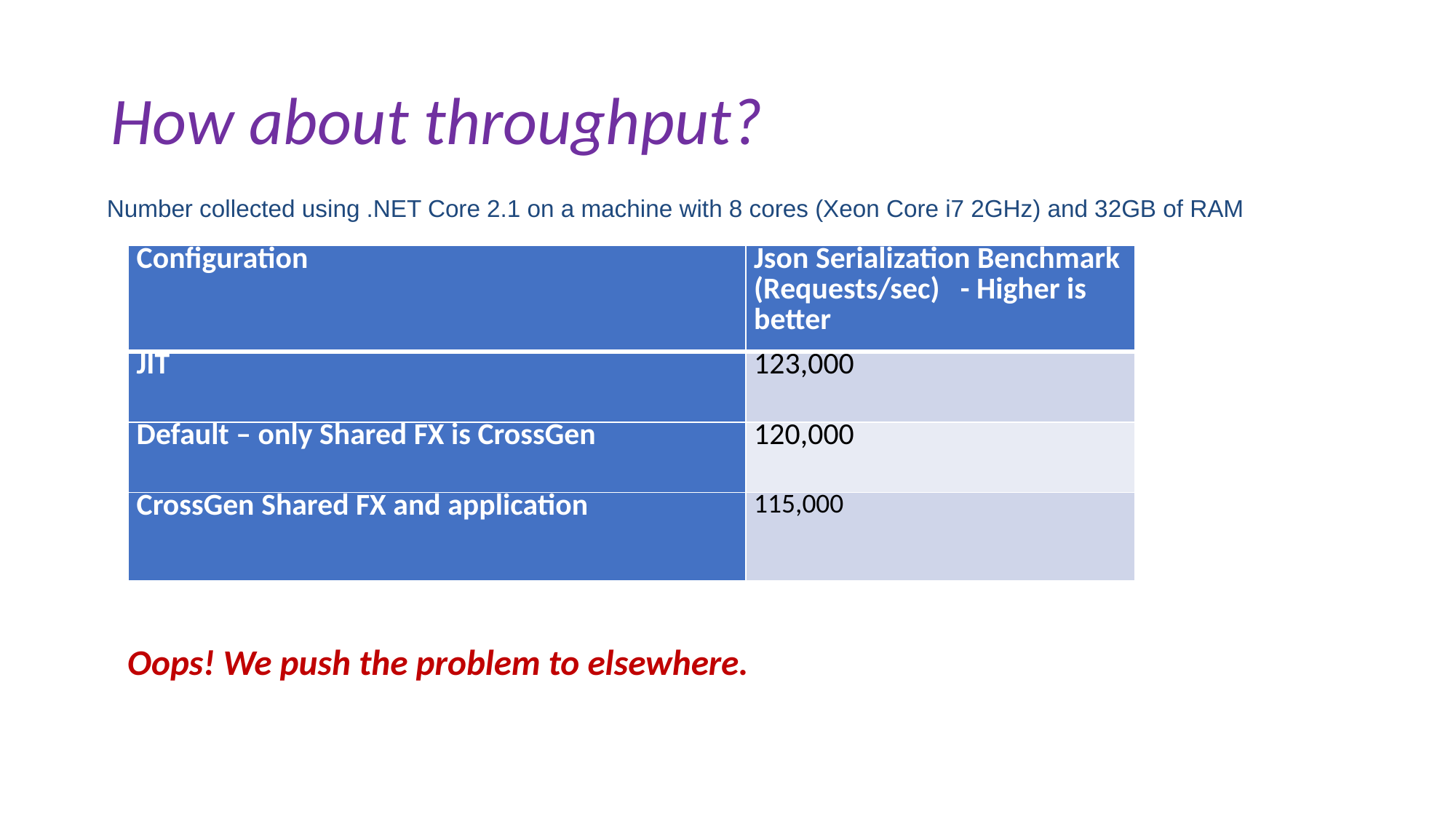

# How about throughput?

    Oops! We push the problem to elsewhere.
Number collected using .NET Core 2.1 on a machine with 8 cores (Xeon Core i7 2GHz) and 32GB of RAM
| Configuration | Json Serialization Benchmark (Requests/sec) - Higher is better |
| --- | --- |
| JIT | 123,000 |
| Default – only Shared FX is CrossGen | 120,000 |
| CrossGen Shared FX and application | 115,000 |